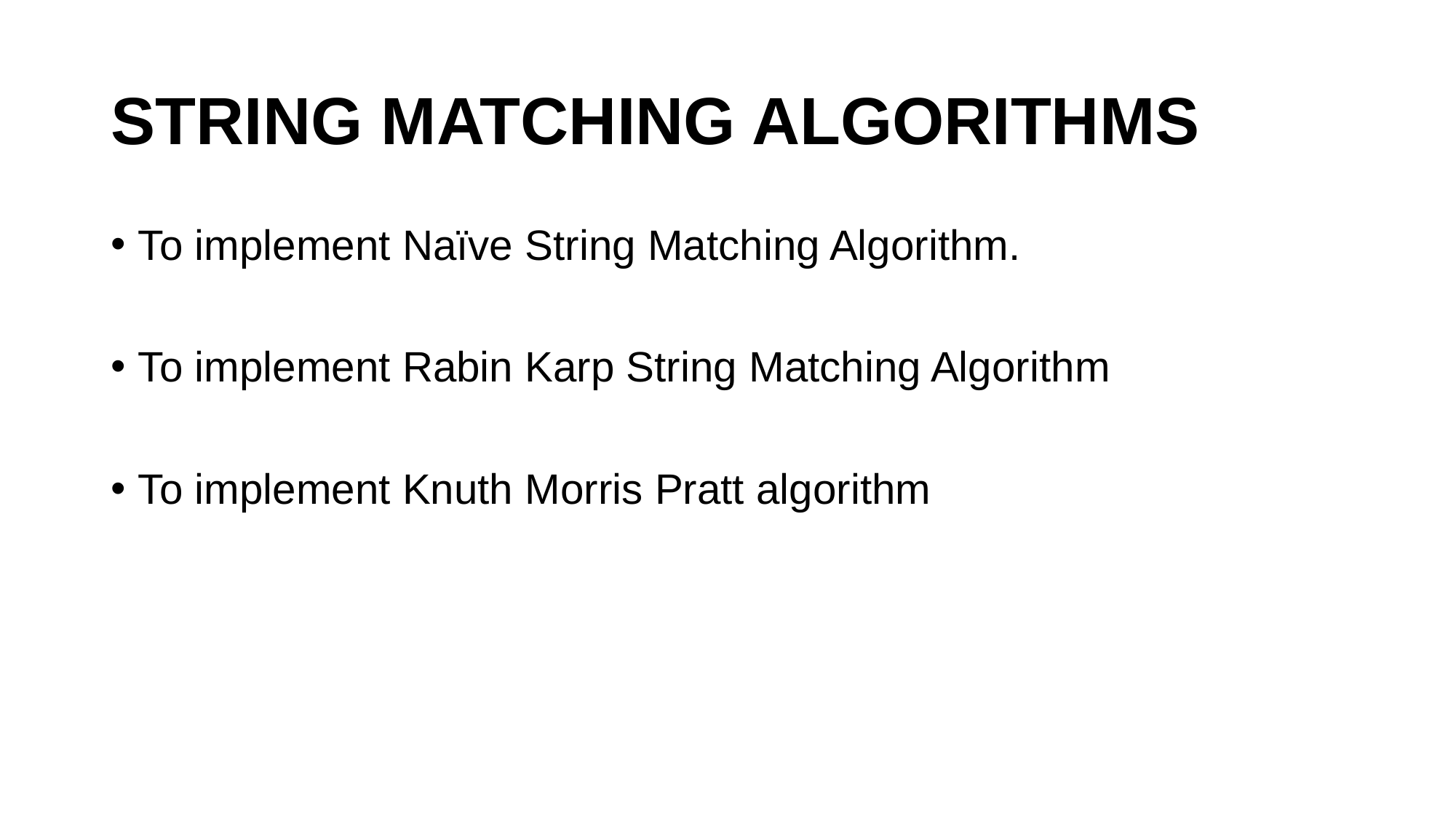

# STRING MATCHING ALGORITHMS
To implement Naïve String Matching Algorithm.

To implement Rabin Karp String Matching Algorithm

To implement Knuth Morris Pratt algorithm